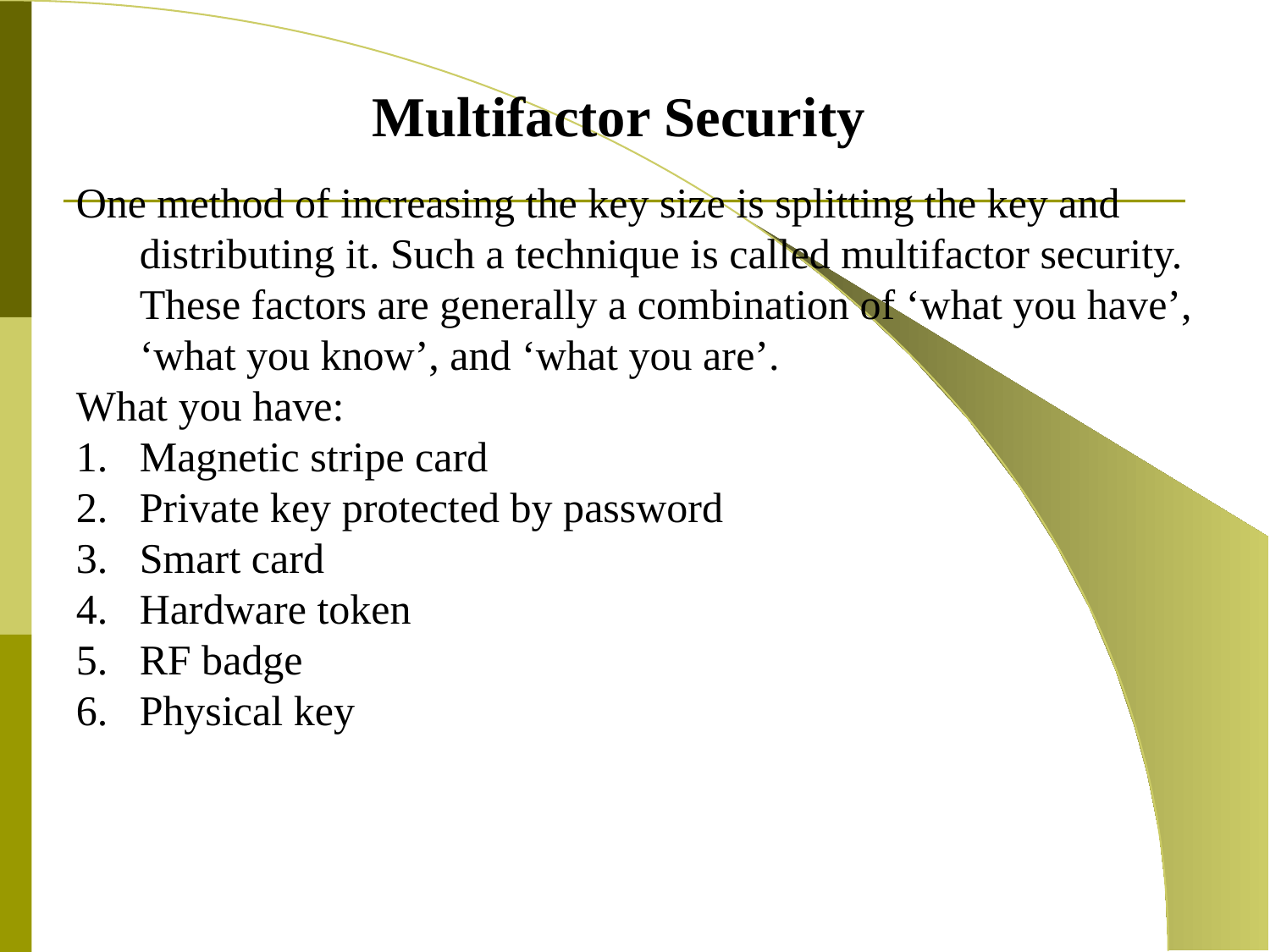

Multifactor Security
One method of increasing the key size is splitting the key and distributing it. Such a technique is called multifactor security. These factors are generally a combination of ‘what you have’, ‘what you know’, and ‘what you are’.
What you have:
Magnetic stripe card
Private key protected by password
Smart card
Hardware token
RF badge
Physical key